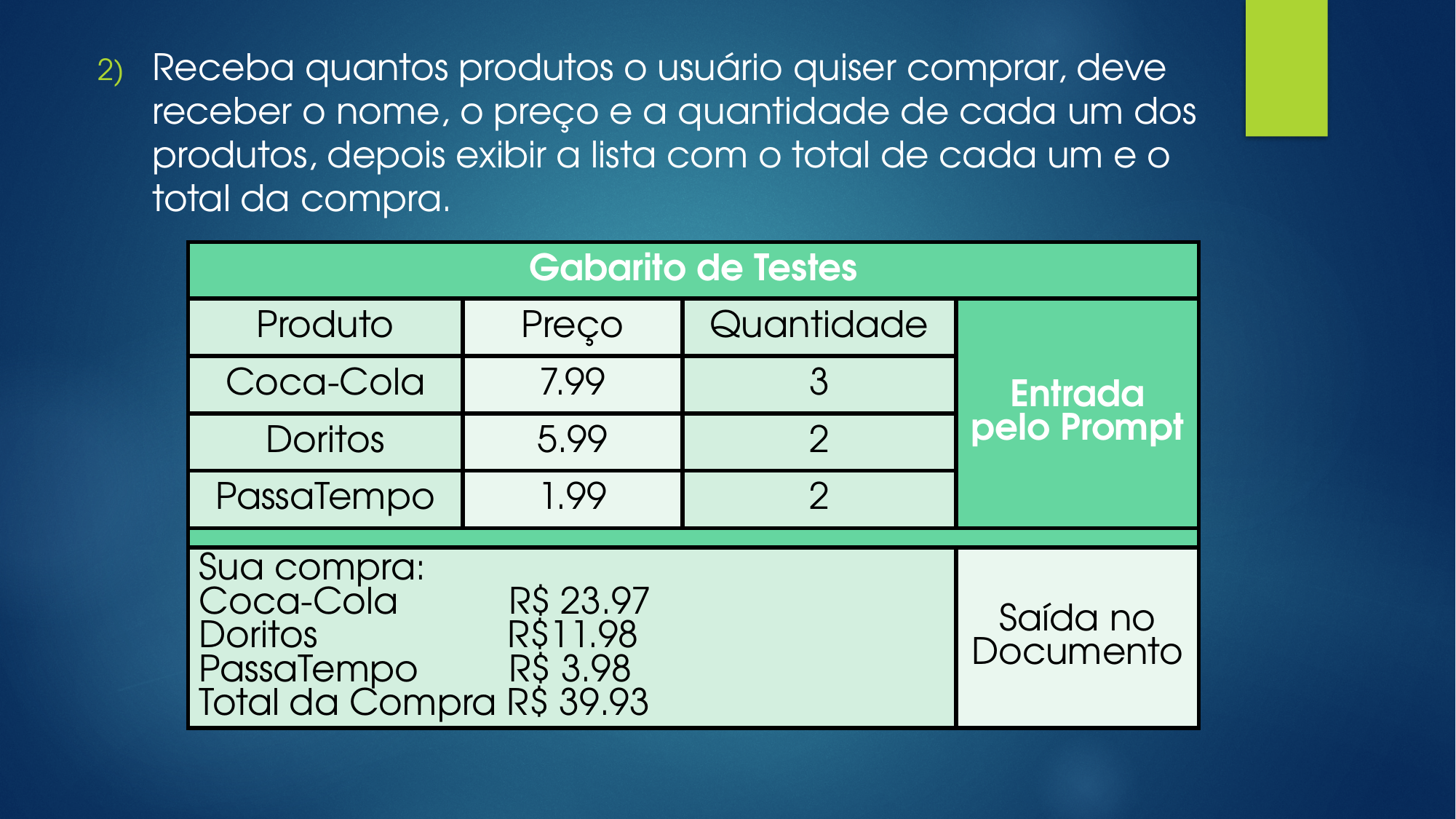

Receba quantos produtos o usuário quiser comprar, deve receber o nome, o preço e a quantidade de cada um dos produtos, depois exibir a lista com o total de cada um e o total da compra.

| Gabarito de Testes |  |  |  |
| --- | --- | --- | --- |
| Produto | Preço | Quantidade | Entrada pelo Prompt |
| Coca-Cola | 7.99 | 3 |  |
| Doritos | 5.99 | 2 |  |
| PassaTempo | 1.99 | 2 |  |
|  |  |  |  |
| Sua compra: Coca-Cola R$ 23.97 Doritos R$11.98 PassaTempo R$ 3.98 Total da Compra R$ 39.93 |  |  | Saída no Documento |